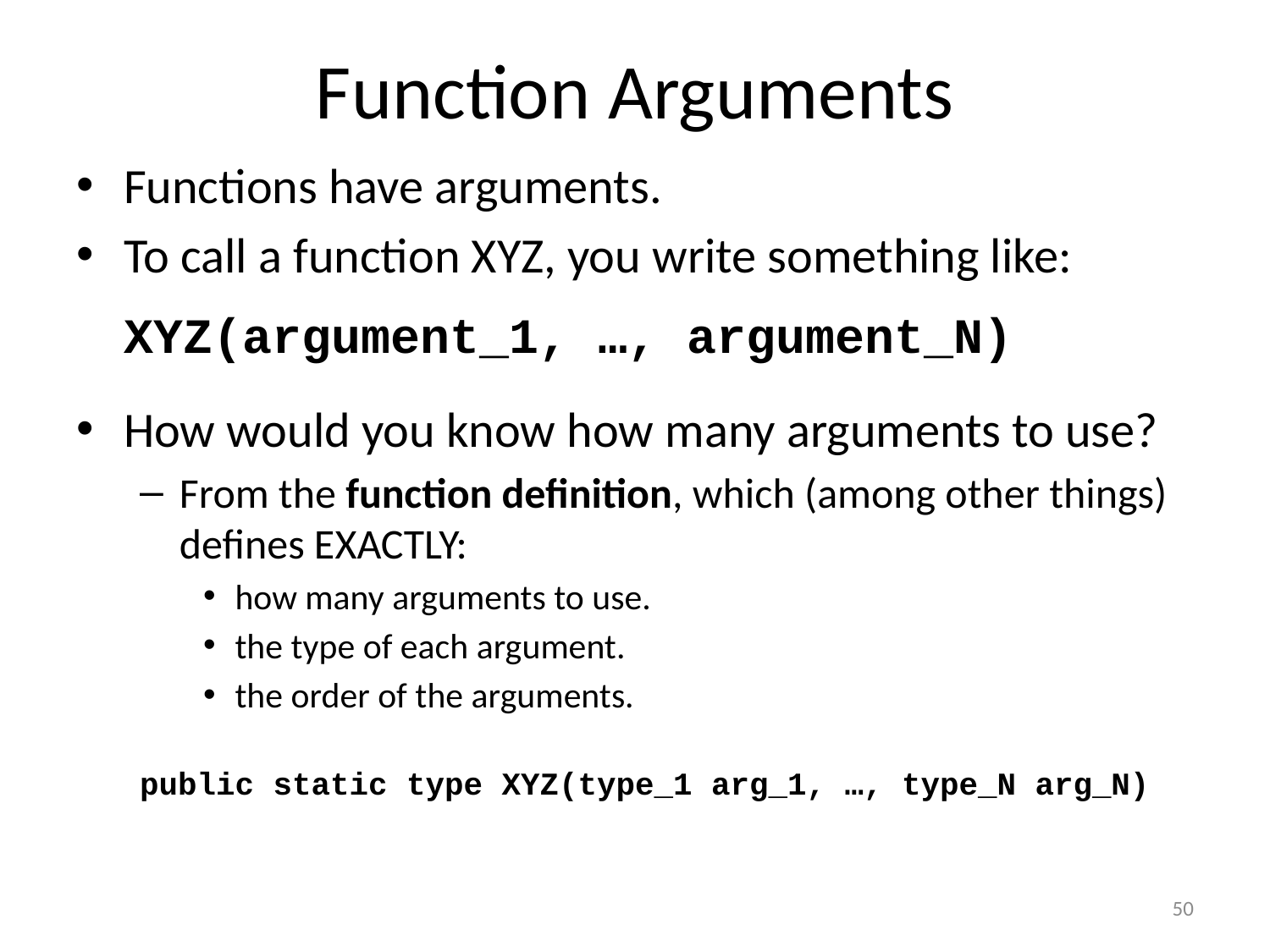

# Function Arguments
Functions have arguments.
To call a function XYZ, you write something like:
XYZ(argument_1, …, argument_N)

How would you know how many arguments to use?
From the function definition, which (among other things) defines EXACTLY:
how many arguments to use.
the type of each argument.
the order of the arguments.
public static type XYZ(type_1 arg_1, …, type_N arg_N)
50